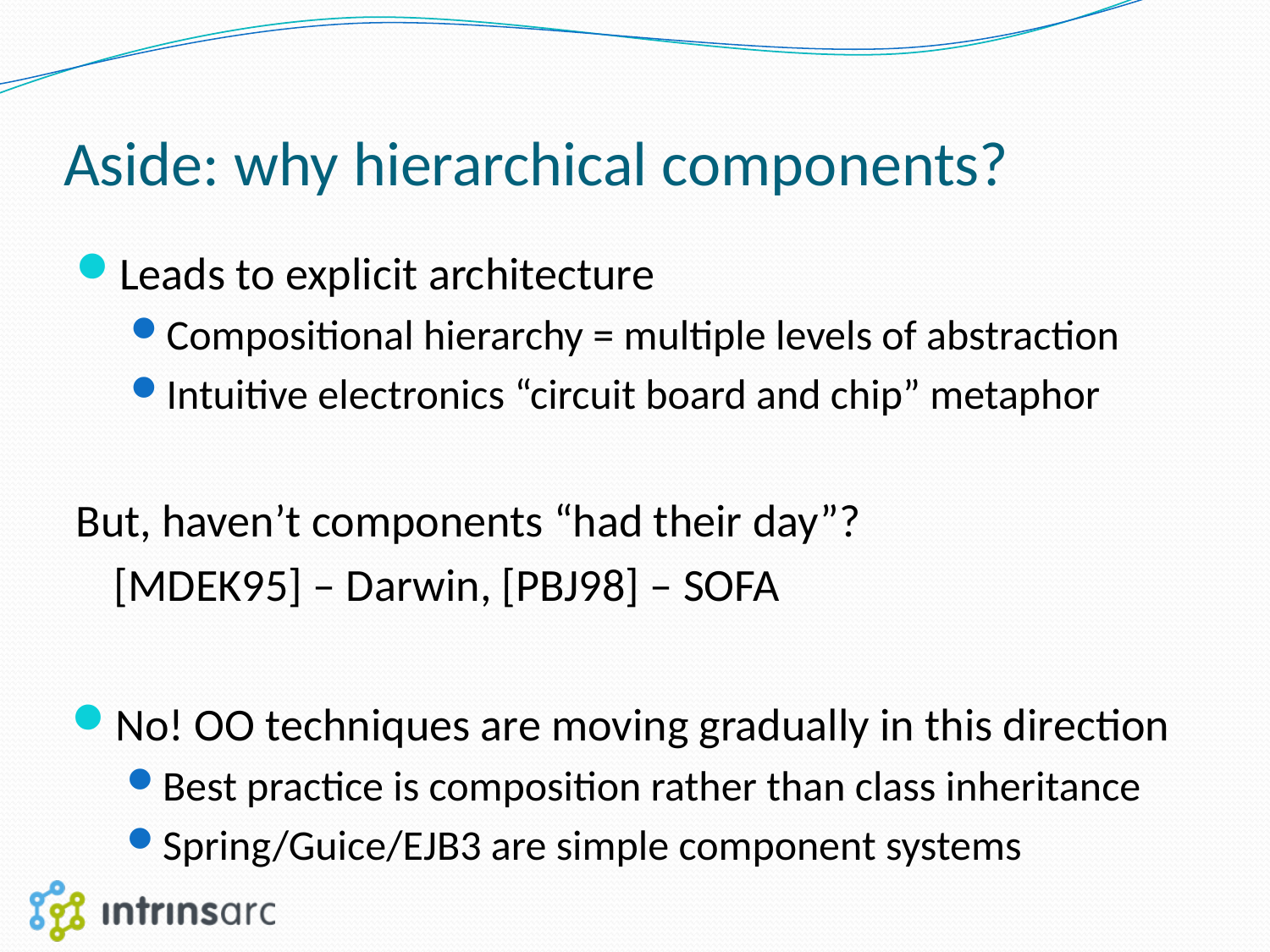

# Aside: why hierarchical components?
Leads to explicit architecture
Compositional hierarchy = multiple levels of abstraction
Intuitive electronics “circuit board and chip” metaphor

But, haven’t components “had their day”?
	[MDEK95] – Darwin, [PBJ98] – SOFA
No! OO techniques are moving gradually in this direction
Best practice is composition rather than class inheritance
Spring/Guice/EJB3 are simple component systems